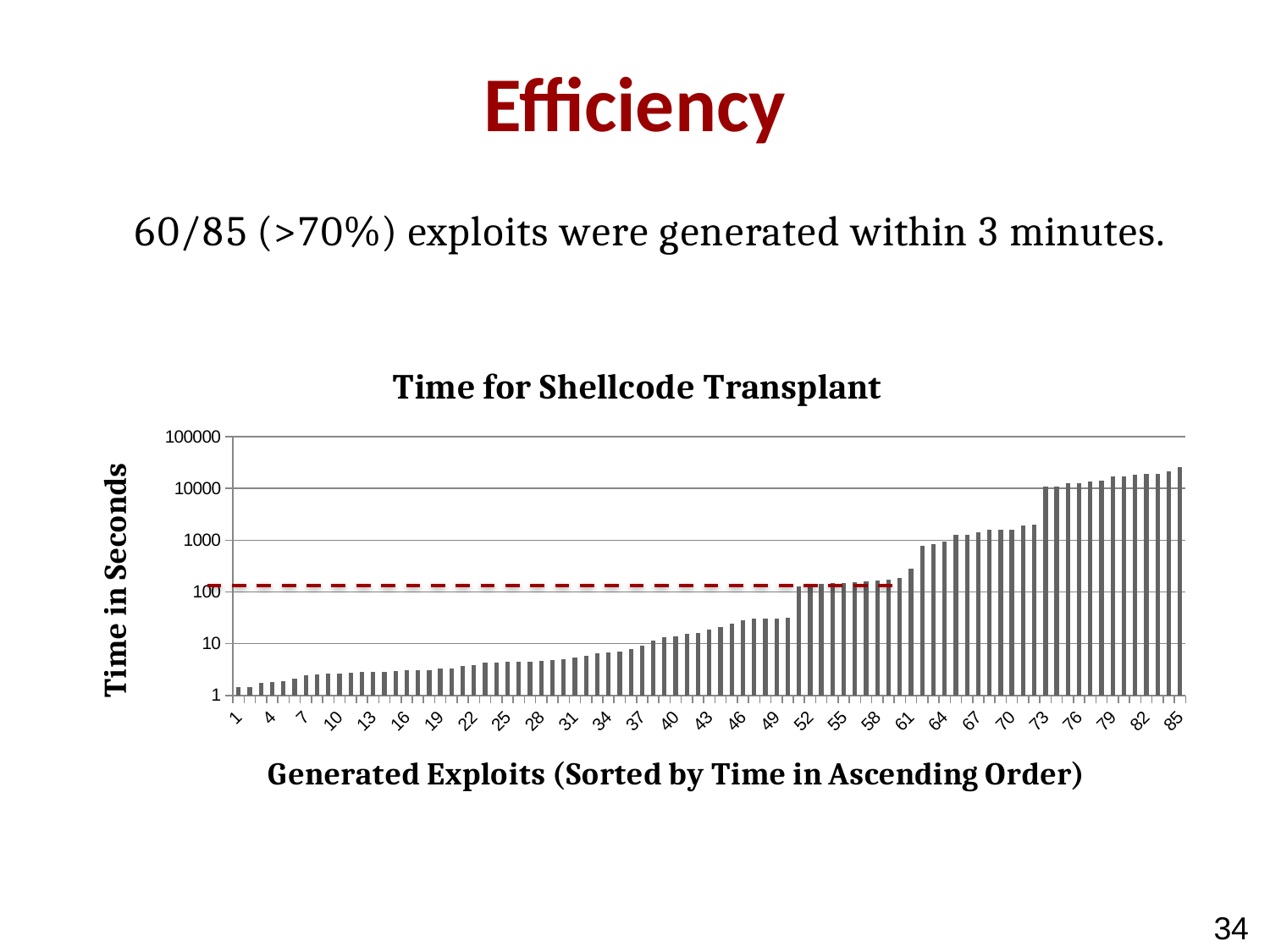

# Efficiency
60/85 (>70%) exploits were generated within 3 minutes.

### Chart: Time for Shellcode Transplant

| Category |  |
|---|---|
34